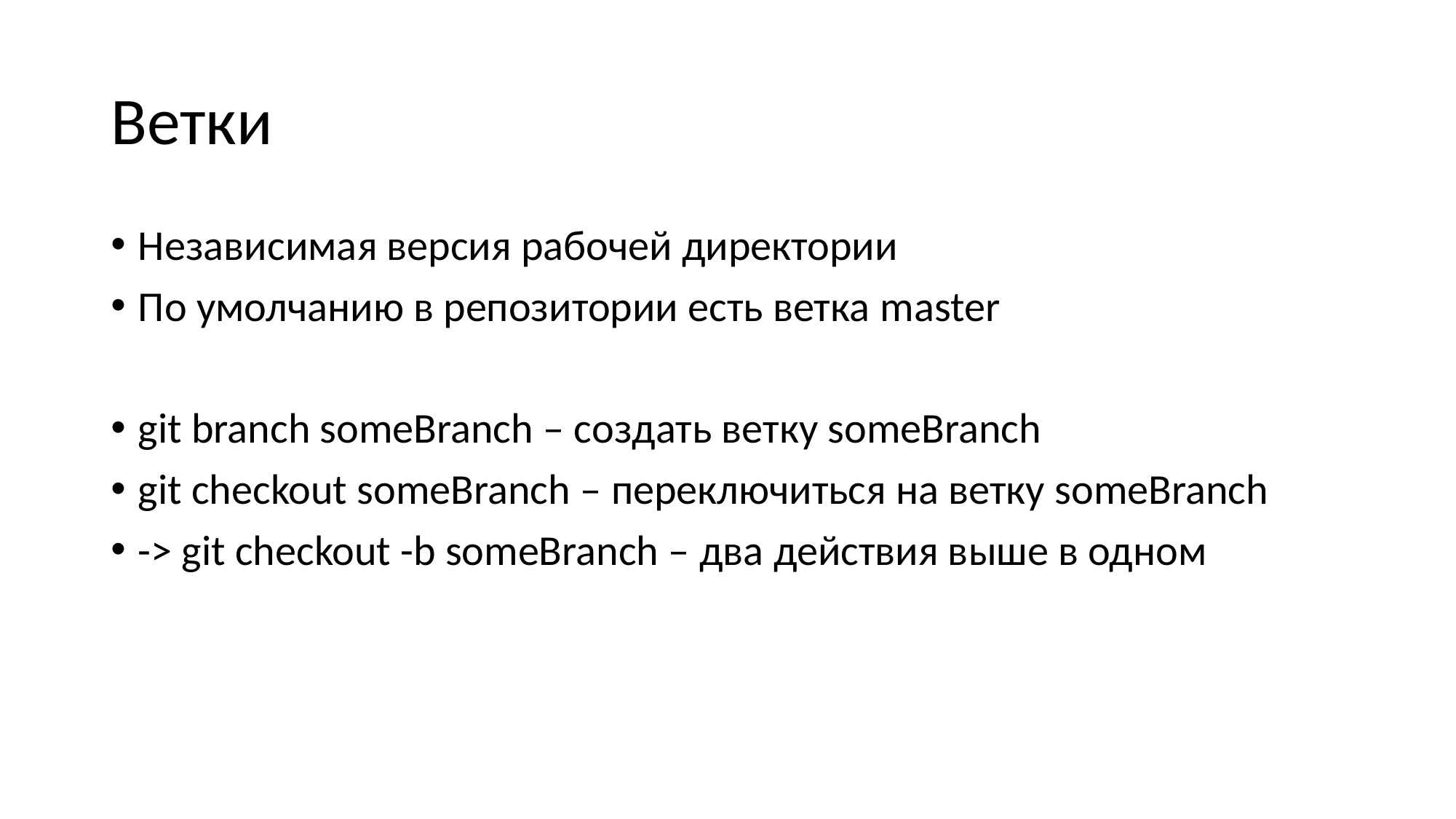

# Ветки
Независимая версия рабочей директории
По умолчанию в репозитории есть ветка master

git branch someBranch – создать ветку someBranch
git checkout someBranch – переключиться на ветку someBranch
-> git checkout -b someBranch – два действия выше в одном